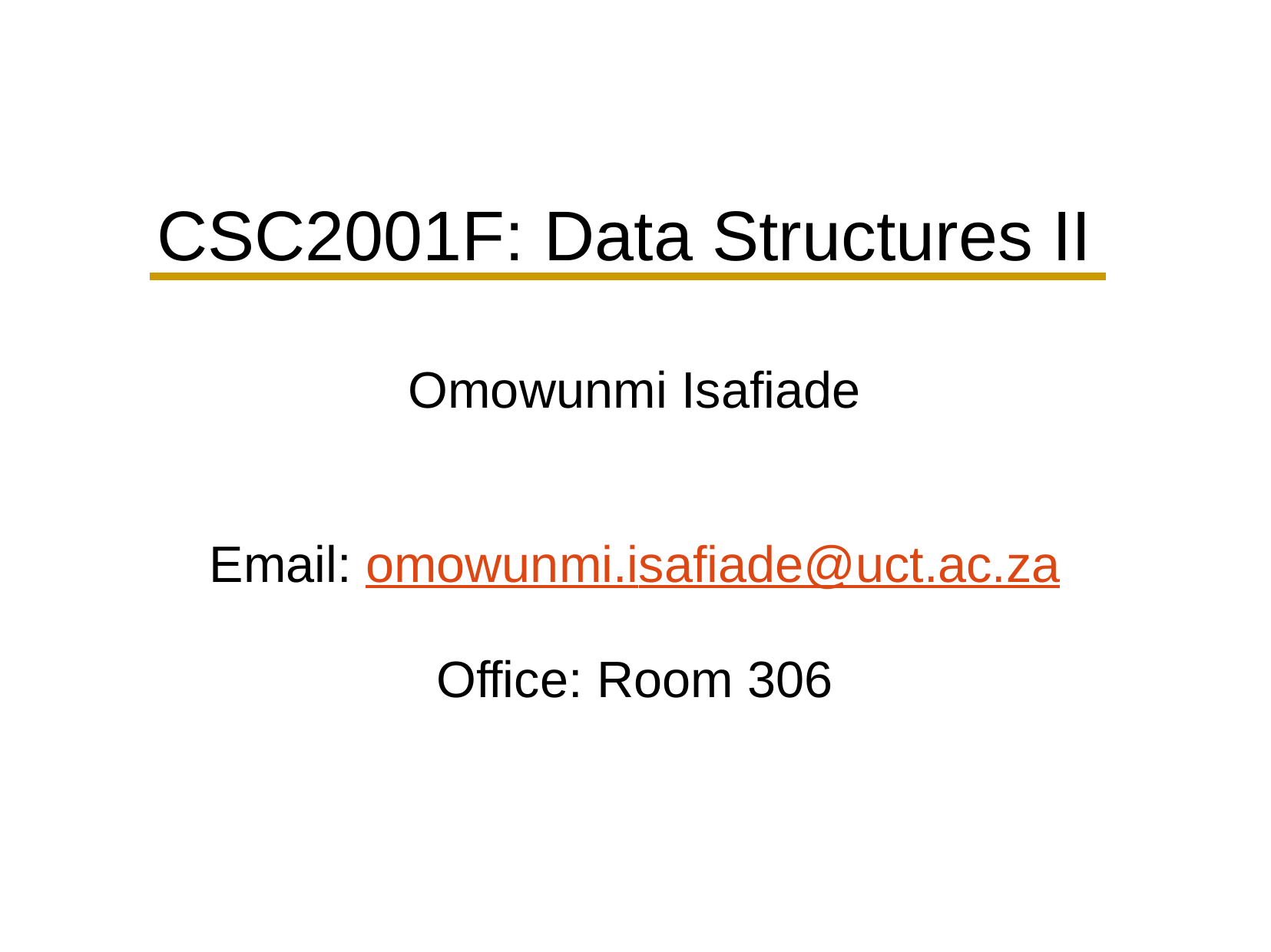

CSC2001F: Data Structures II

Omowunmi Isafiade

Email: omowunmi.isafiade@uct.ac.za Office: Room 306